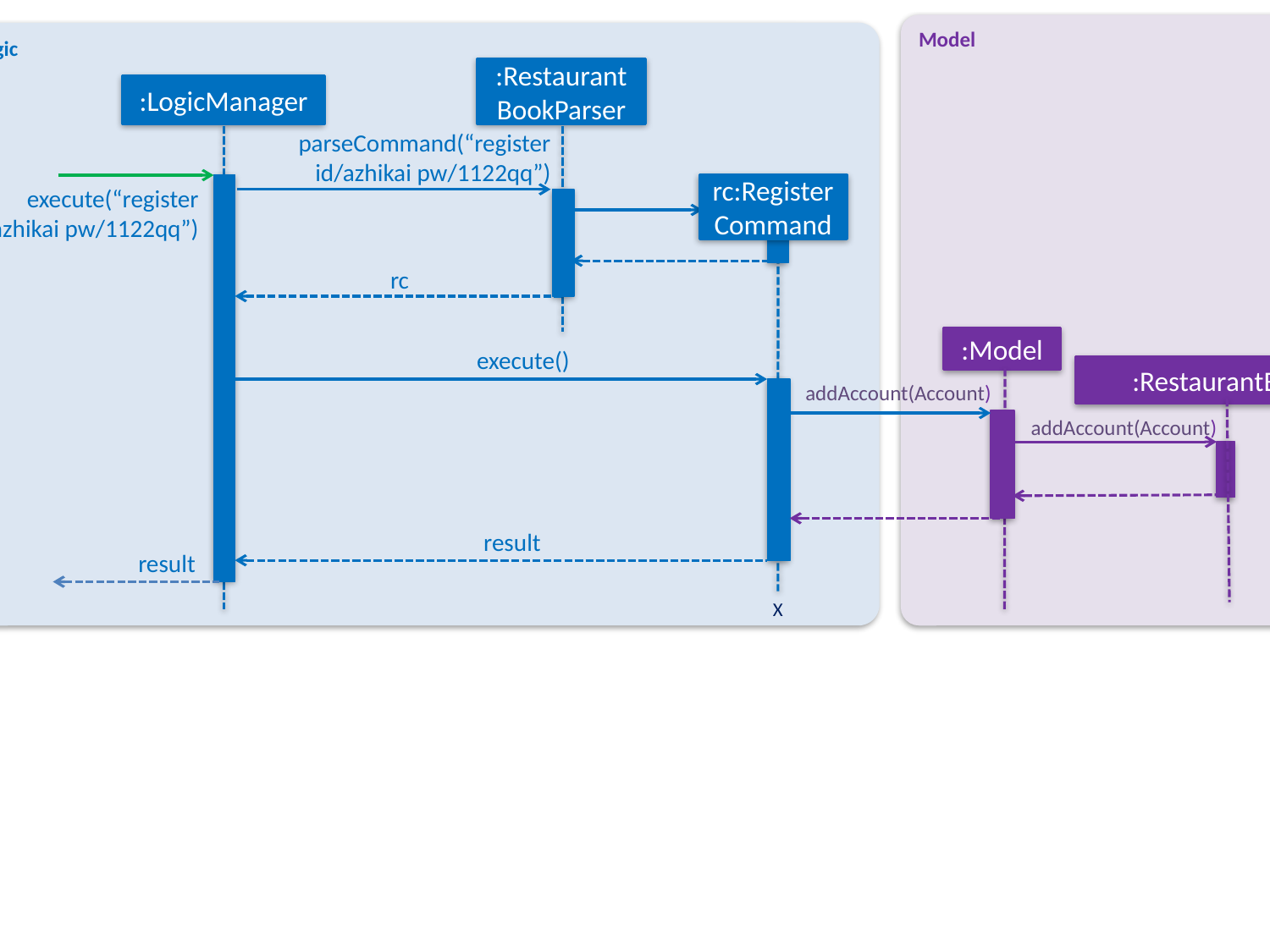

Model
Logic
:Restaurant
BookParser
:LogicManager
parseCommand(“register id/azhikai pw/1122qq”)

rc:RegisterCommand
execute(“register id/azhikai pw/1122qq”)

rc
:Model
execute()
:RestaurantBook

addAccount(Account)

addAccount(Account)

result
result
X